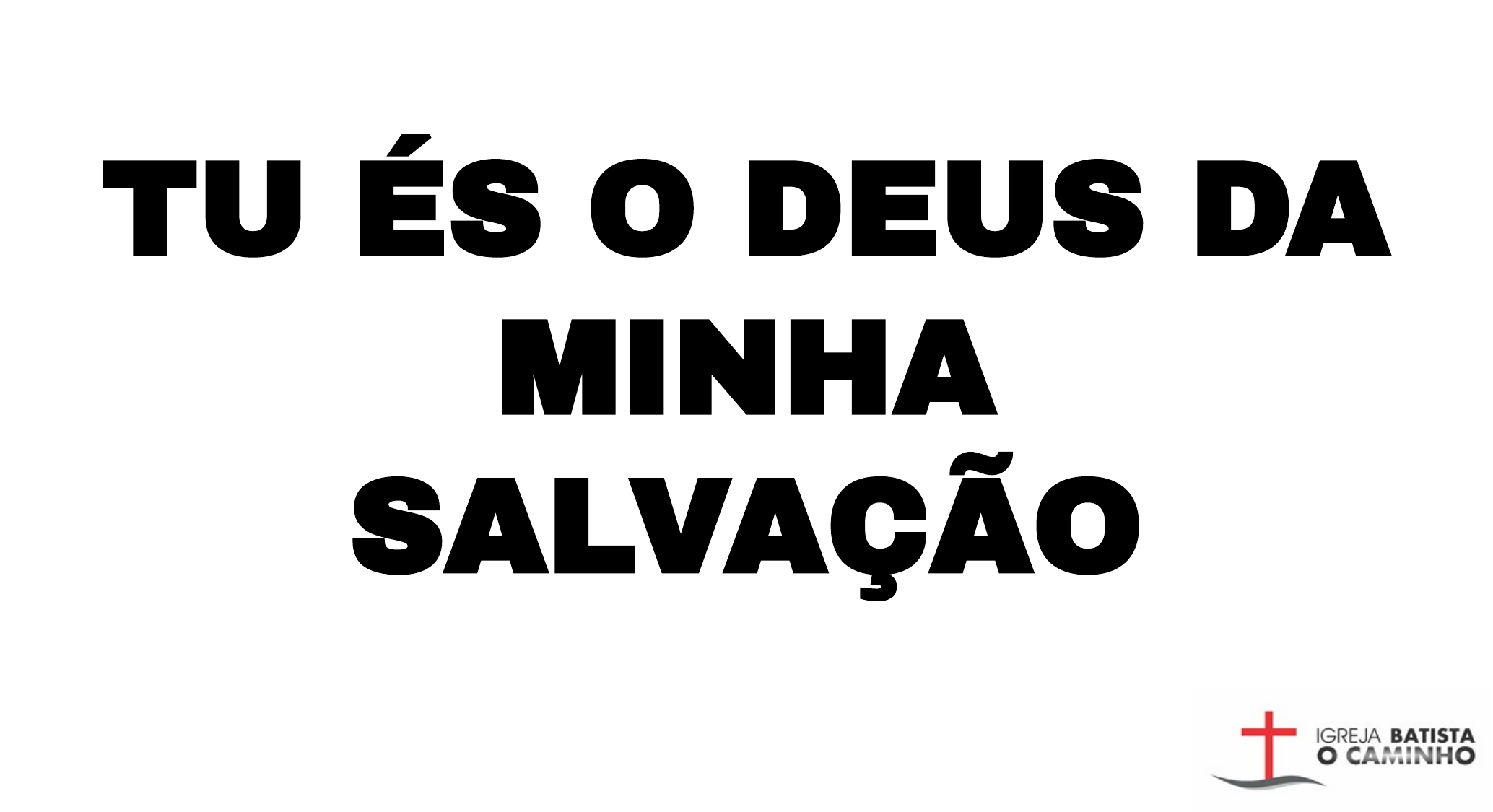

TU ÉS O DEUS DA MINHA SALVAÇÃO